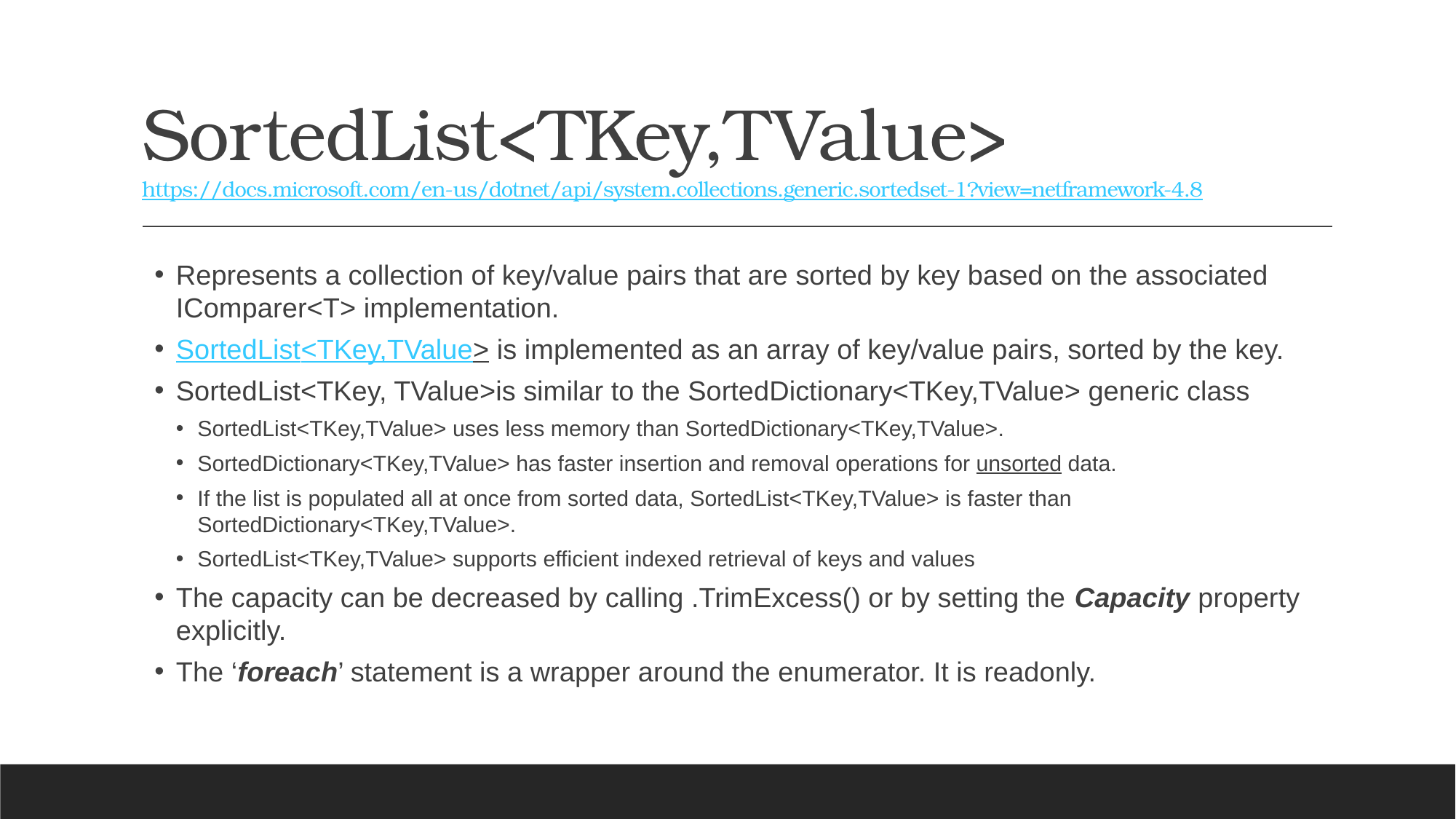

# SortedList<TKey,TValue> https://docs.microsoft.com/en-us/dotnet/api/system.collections.generic.sortedset-1?view=netframework-4.8
Represents a collection of key/value pairs that are sorted by key based on the associated IComparer<T> implementation.
SortedList<TKey,TValue> is implemented as an array of key/value pairs, sorted by the key.
SortedList<TKey, TValue>is similar to the SortedDictionary<TKey,TValue> generic class
SortedList<TKey,TValue> uses less memory than SortedDictionary<TKey,TValue>.
SortedDictionary<TKey,TValue> has faster insertion and removal operations for unsorted data.
If the list is populated all at once from sorted data, SortedList<TKey,TValue> is faster than SortedDictionary<TKey,TValue>.
SortedList<TKey,TValue> supports efficient indexed retrieval of keys and values
The capacity can be decreased by calling .TrimExcess() or by setting the Capacity property explicitly.
The ‘foreach’ statement is a wrapper around the enumerator. It is readonly.